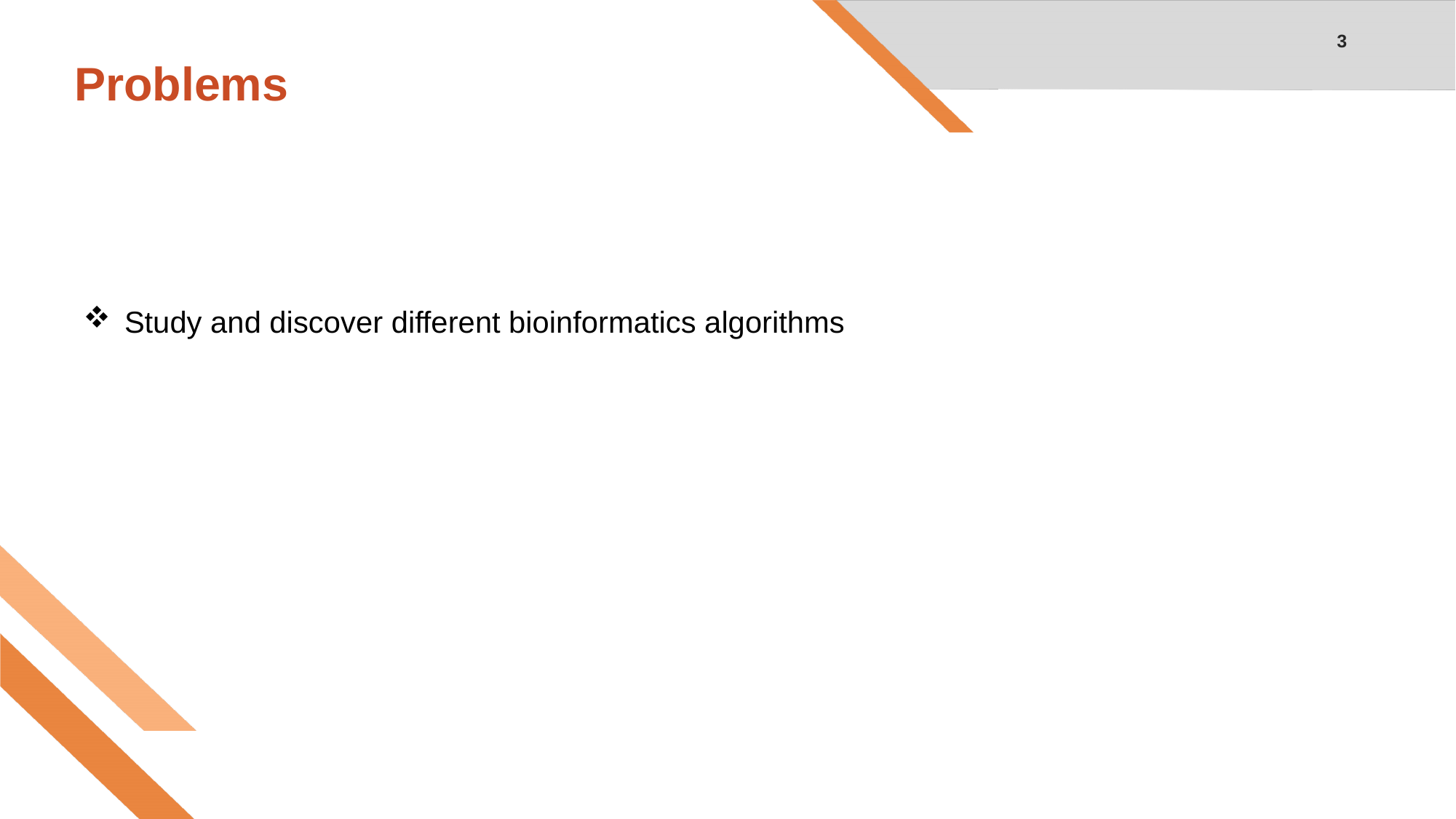

3
# Problems

Study and discover different bioinformatics algorithms